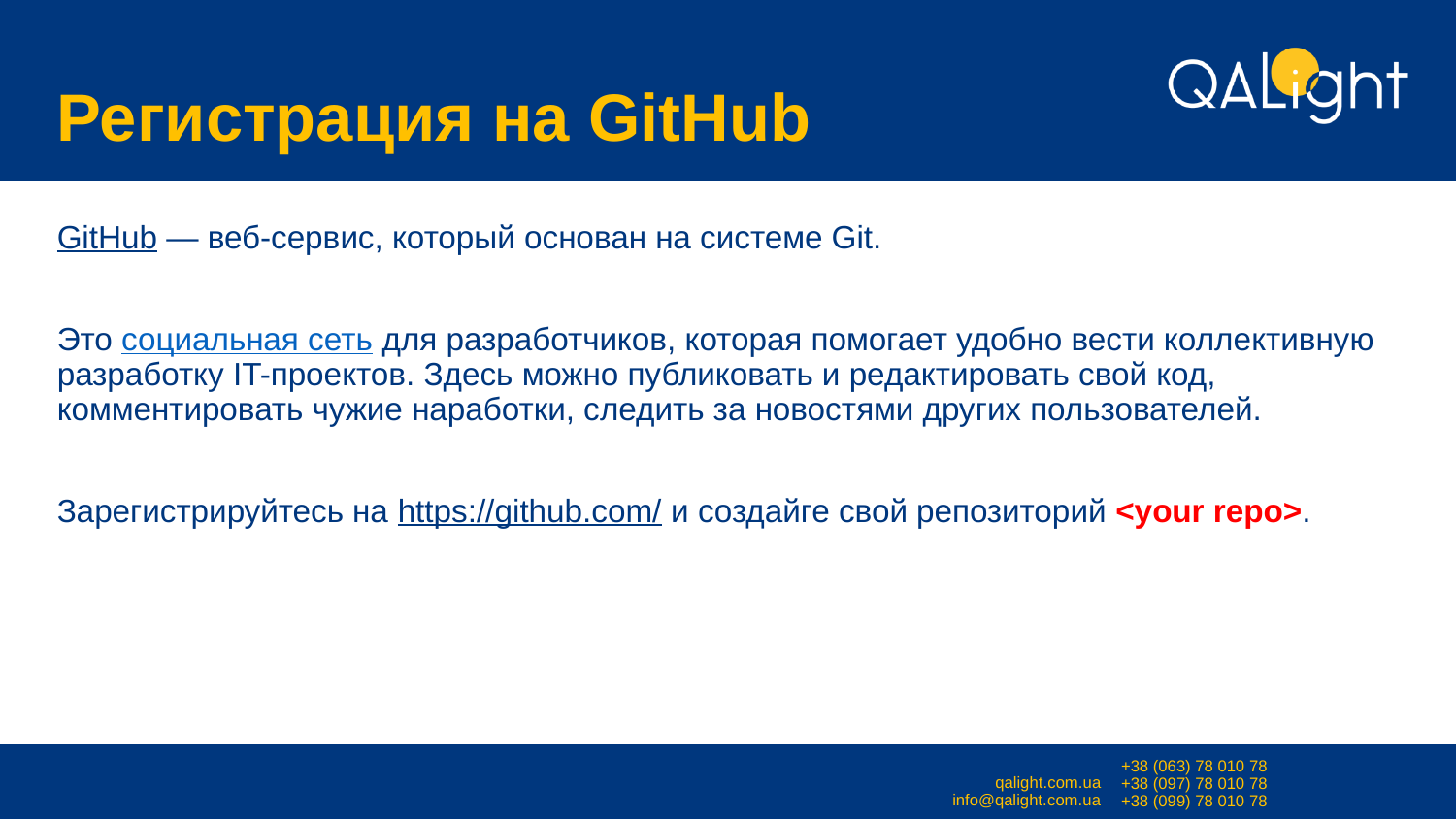

# Регистрация на GitHub
GitHub — веб-сервис, который основан на системе Git.

Это социальная сеть для разработчиков, которая помогает удобно вести коллективную разработку IT-проектов. Здесь можно публиковать и редактировать свой код, комментировать чужие наработки, следить за новостями других пользователей.

Зарегистрируйтесь на https://github.com/ и создайге свой репозиторий <your repo>.